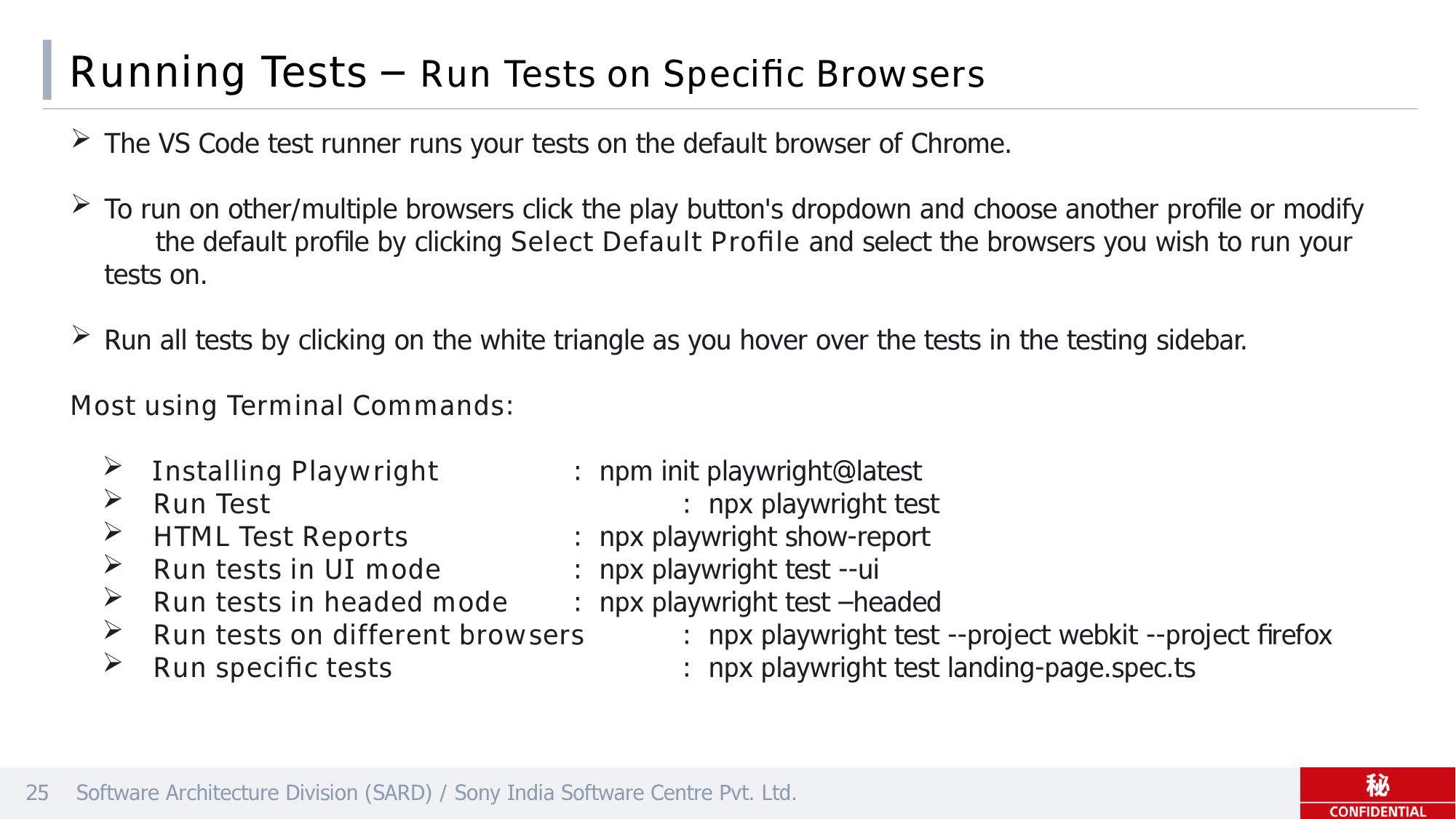

# Running Tests – Run Tests on Specific Browsers
The VS Code test runner runs your tests on the default browser of Chrome.

To run on other/multiple browsers click the play button's dropdown and choose another profile or modify         the default profile by clicking Select Default Profile and select the browsers you wish to run your tests on.

Run all tests by clicking on the white triangle as you hover over the tests in the testing sidebar.

Most using Terminal Commands:

  Installing Playwright		:  npm init playwright@latest
  Run Test				:  npx playwright test
  HTML Test Reports		:  npx playwright show-report
  Run tests in UI mode		:  npx playwright test --ui
  Run tests in headed mode	:  npx playwright test –headed
  Run tests on different browsers	:  npx playwright test --project webkit --project firefox
  Run specific tests			:  npx playwright test landing-page.spec.ts